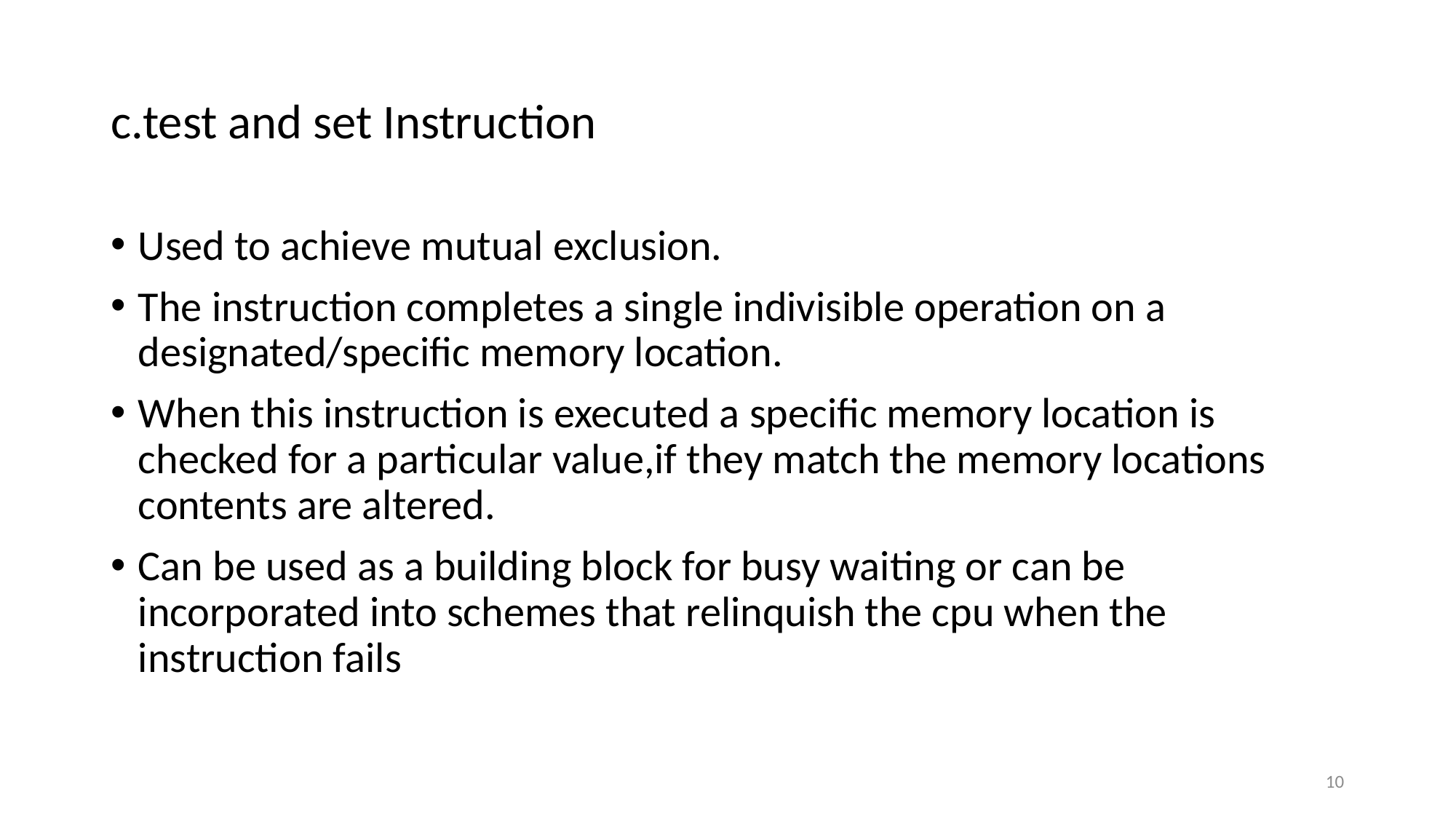

# c.test and set Instruction
Used to achieve mutual exclusion.
The instruction completes a single indivisible operation on a designated/specific memory location.
When this instruction is executed a specific memory location is checked for a particular value,if they match the memory locations contents are altered.
Can be used as a building block for busy waiting or can be incorporated into schemes that relinquish the cpu when the instruction fails

10